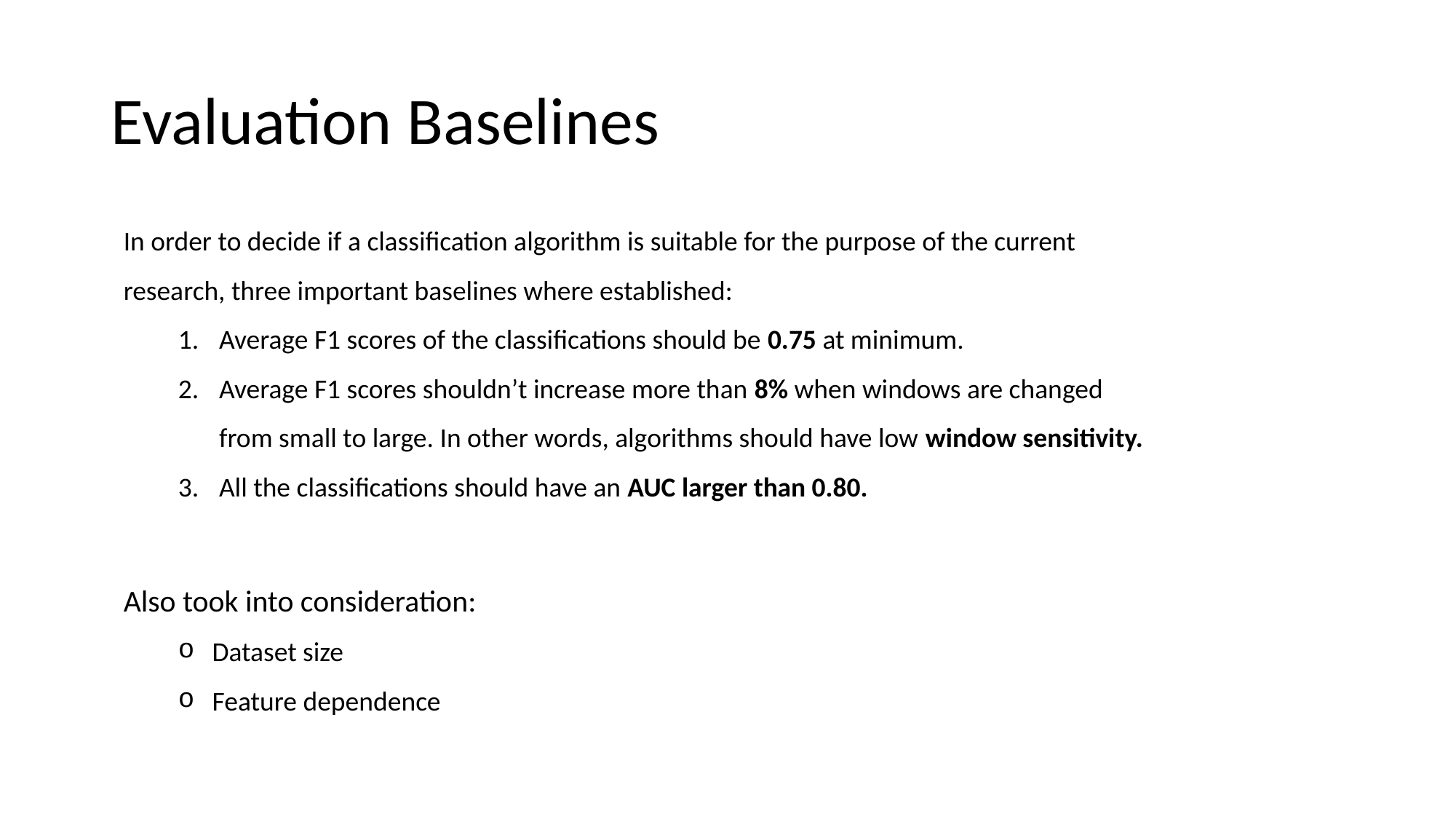

# Evaluation Baselines
In order to decide if a classification algorithm is suitable for the purpose of the current research, three important baselines where established:
Average F1 scores of the classifications should be 0.75 at minimum.
Average F1 scores shouldn’t increase more than 8% when windows are changed from small to large. In other words, algorithms should have low window sensitivity.
All the classifications should have an AUC larger than 0.80.
Also took into consideration:
Dataset size
Feature dependence